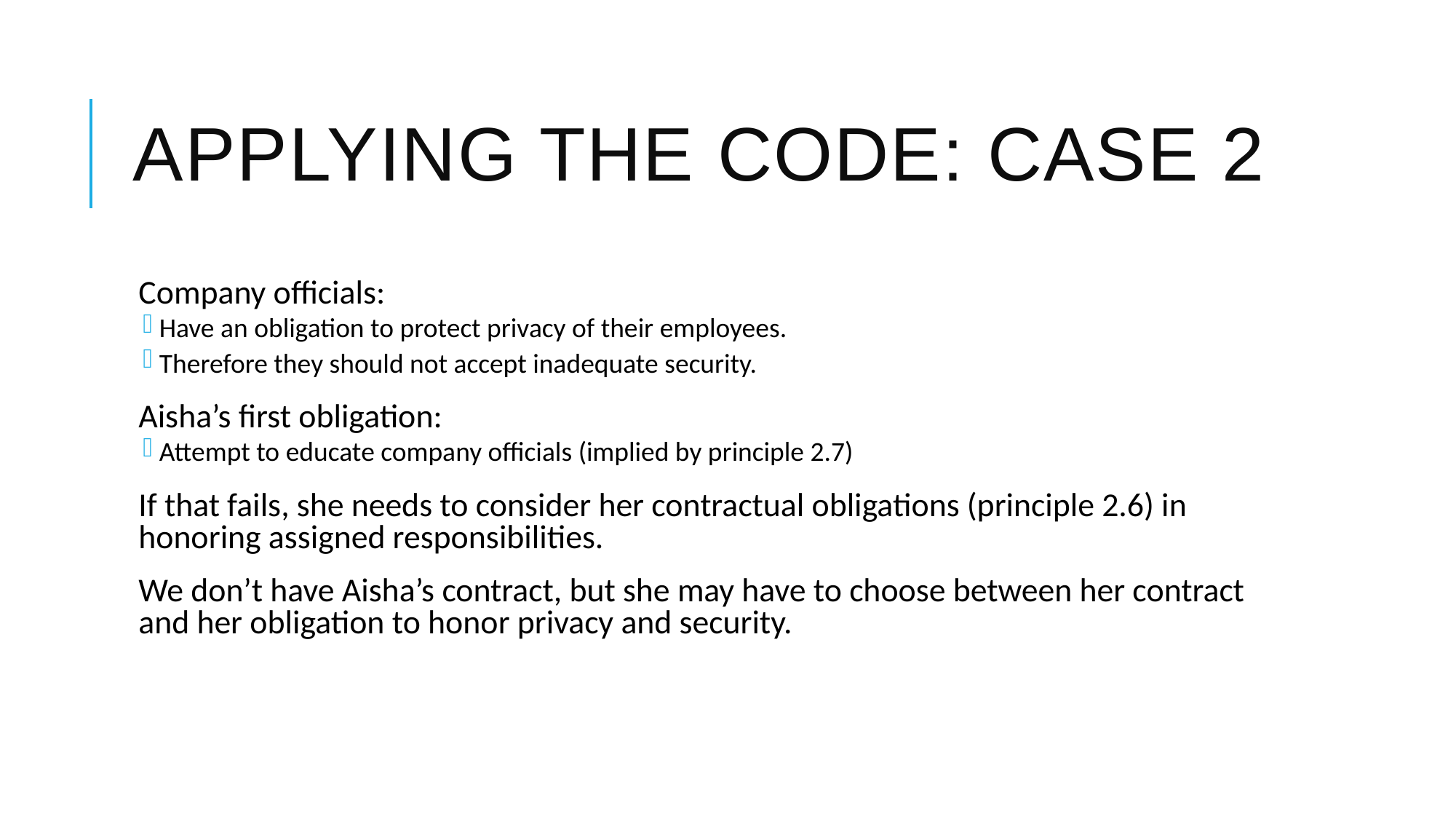

# Applying the Code: Case 2
Company officials:
Have an obligation to protect privacy of their employees.
Therefore they should not accept inadequate security.
Aisha’s first obligation:
Attempt to educate company officials (implied by principle 2.7)
If that fails, she needs to consider her contractual obligations (principle 2.6) in honoring assigned responsibilities.
We don’t have Aisha’s contract, but she may have to choose between her contract and her obligation to honor privacy and security.